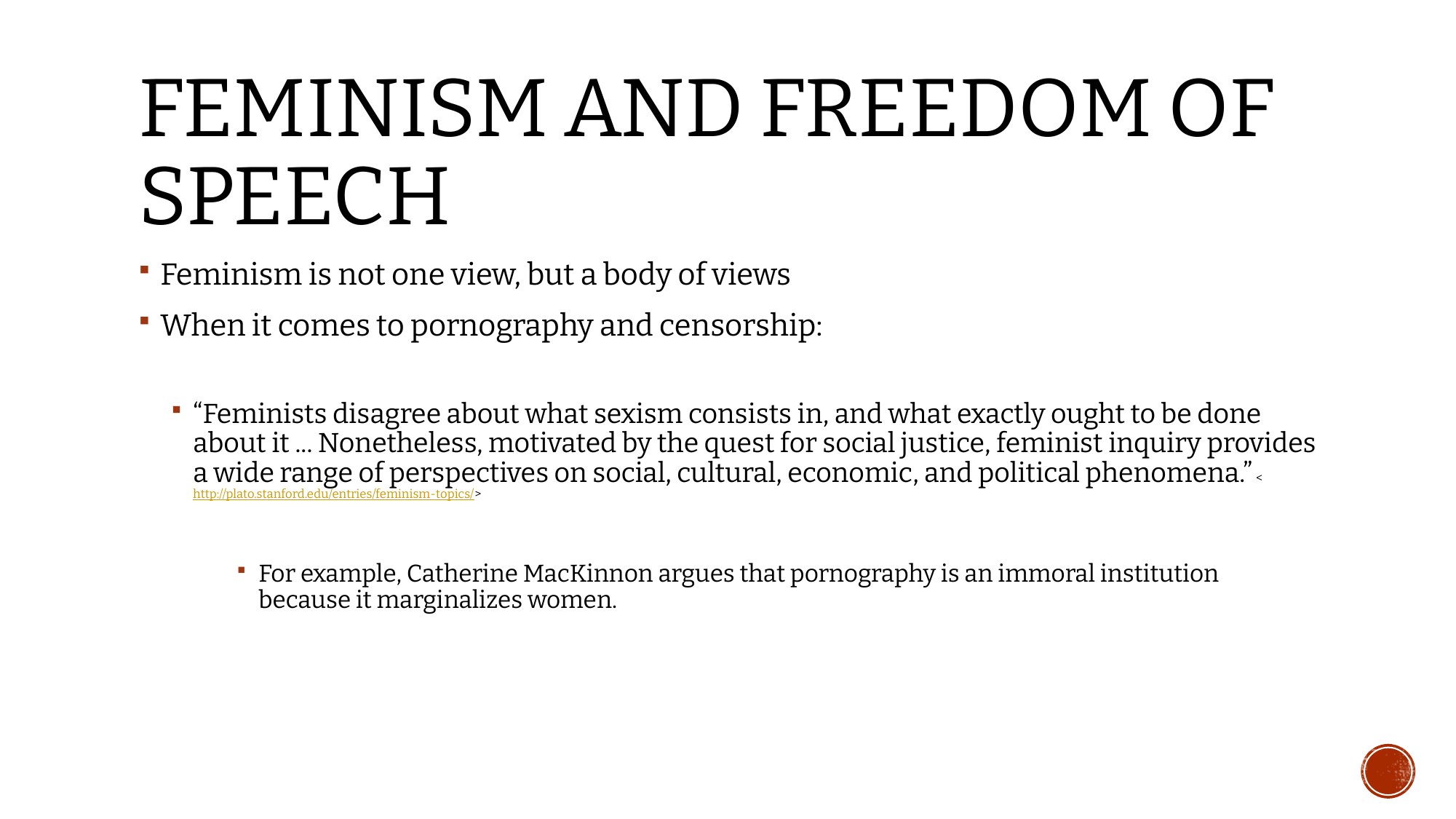

# Feminism and Freedom of Speech
Feminism is not one view, but a body of views
When it comes to pornography and censorship:

“Feminists disagree about what sexism consists in, and what exactly ought to be done about it ... Nonetheless, motivated by the quest for social justice, feminist inquiry provides a wide range of perspectives on social, cultural, economic, and political phenomena.” <http://plato.stanford.edu/entries/feminism-topics/>

For example, Catherine MacKinnon argues that pornography is an immoral institution because it marginalizes women.